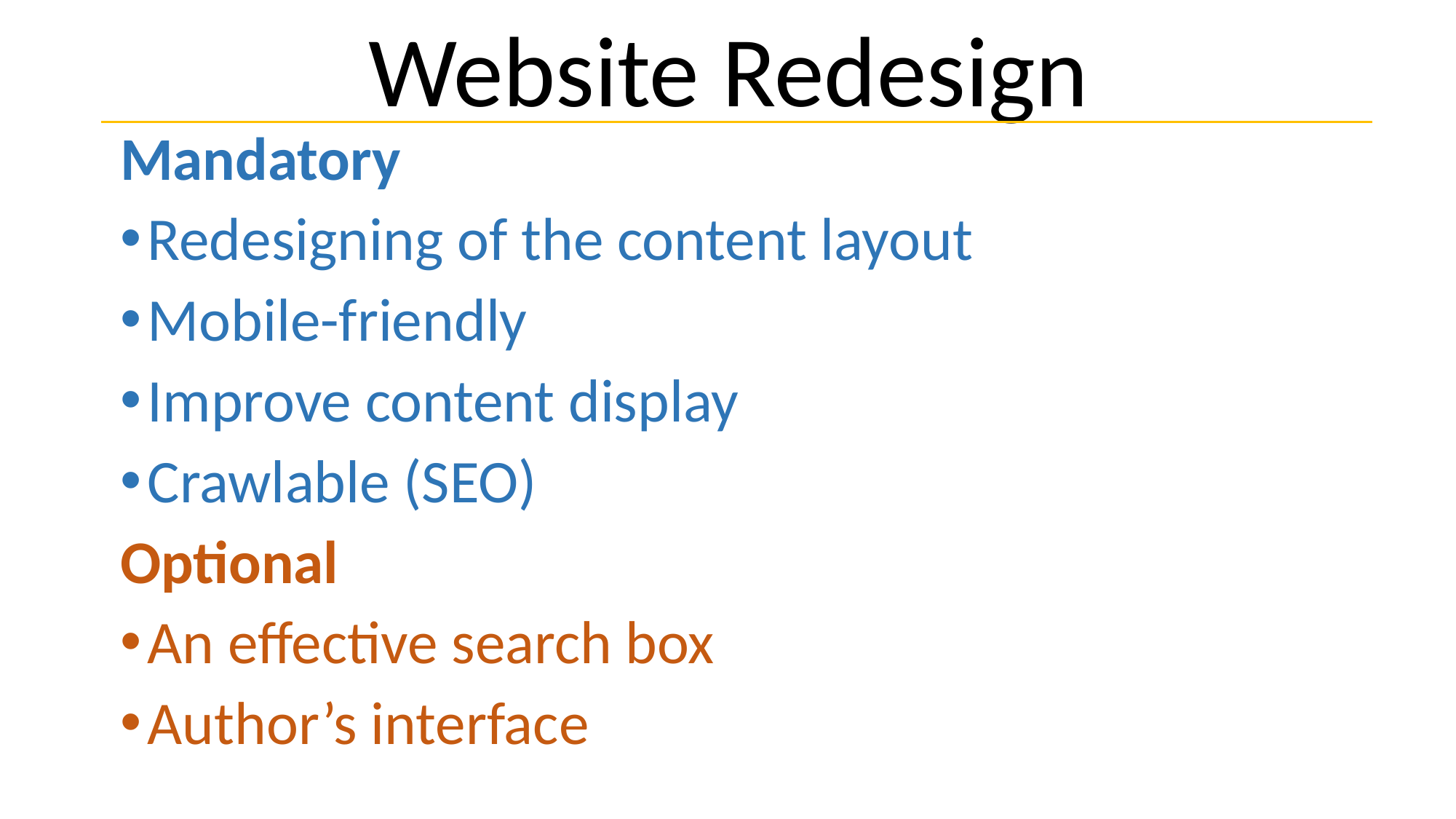

# Website Redesign
Mandatory
Redesigning of the content layout
Mobile-friendly
Improve content display
Crawlable (SEO)
Optional
An effective search box
Author’s interface